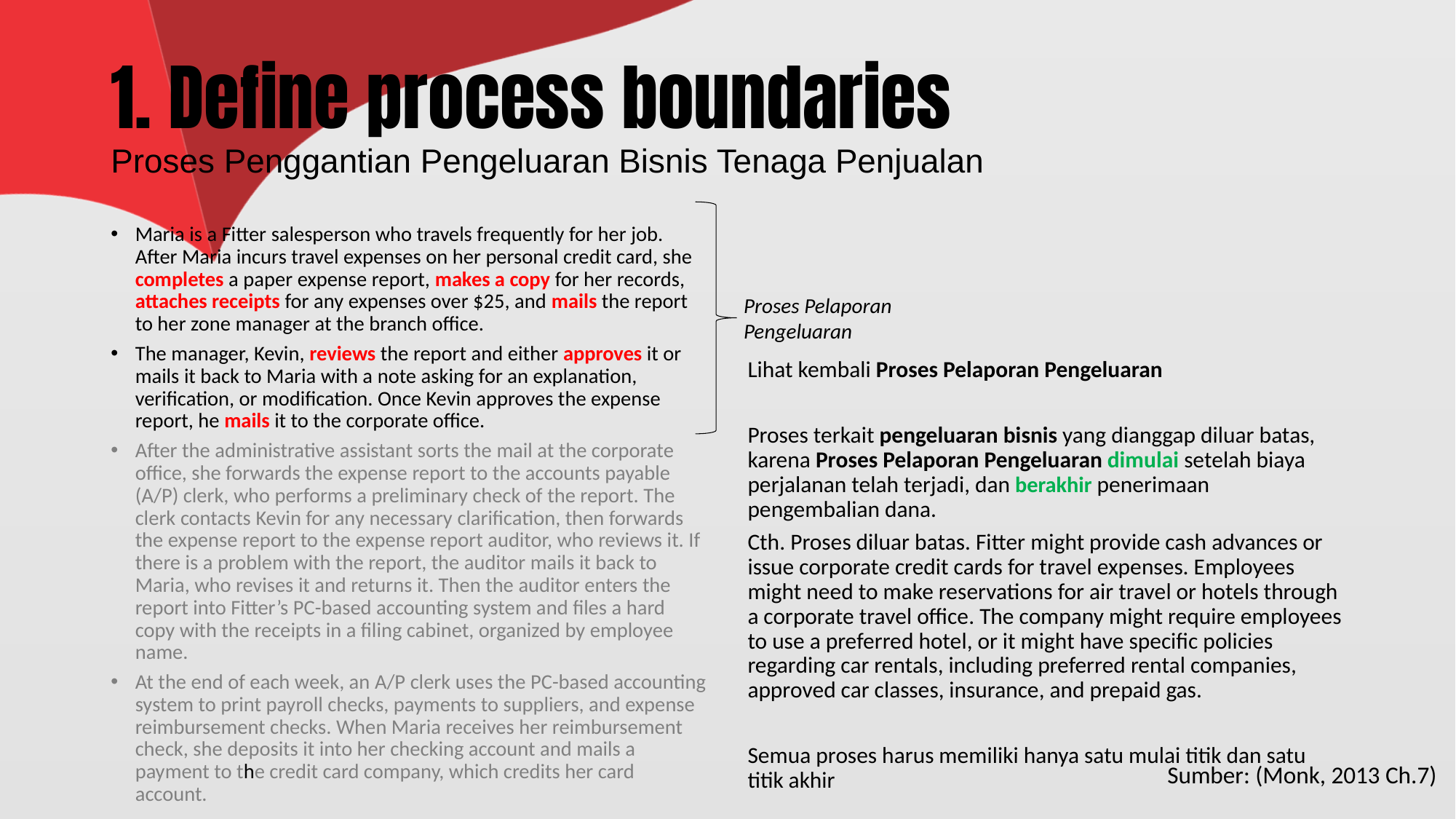

# 1. Define process boundaries Proses Penggantian Pengeluaran Bisnis Tenaga Penjualan

Maria is a Fitter salesperson who travels frequently for her job. After Maria incurs travel expenses on her personal credit card, she completes a paper expense report, makes a copy for her records, attaches receipts for any expenses over $25, and mails the report to her zone manager at the branch office.
The manager, Kevin, reviews the report and either approves it or mails it back to Maria with a note asking for an explanation, verification, or modification. Once Kevin approves the expense report, he mails it to the corporate office.
After the administrative assistant sorts the mail at the corporate office, she forwards the expense report to the accounts payable (A/P) clerk, who performs a preliminary check of the report. The clerk contacts Kevin for any necessary clarification, then forwards the expense report to the expense report auditor, who reviews it. If there is a problem with the report, the auditor mails it back to Maria, who revises it and returns it. Then the auditor enters the report into Fitter’s PC-based accounting system and files a hard copy with the receipts in a filing cabinet, organized by employee name.
At the end of each week, an A/P clerk uses the PC-based accounting system to print payroll checks, payments to suppliers, and expense reimbursement checks. When Maria receives her reimbursement check, she deposits it into her checking account and mails a payment to the credit card company, which credits her card account.

Lihat kembali Proses Pelaporan Pengeluaran

Proses terkait pengeluaran bisnis yang dianggap diluar batas, karena Proses Pelaporan Pengeluaran dimulai setelah biaya perjalanan telah terjadi, dan berakhir penerimaan pengembalian dana.
Cth. Proses diluar batas. Fitter might provide cash advances or issue corporate credit cards for travel expenses. Employees might need to make reservations for air travel or hotels through a corporate travel office. The company might require employees to use a preferred hotel, or it might have specific policies regarding car rentals, including preferred rental companies, approved car classes, insurance, and prepaid gas.

Semua proses harus memiliki hanya satu mulai titik dan satu titik akhir
Proses Pelaporan
Pengeluaran
Sumber: (Monk, 2013 Ch.7)